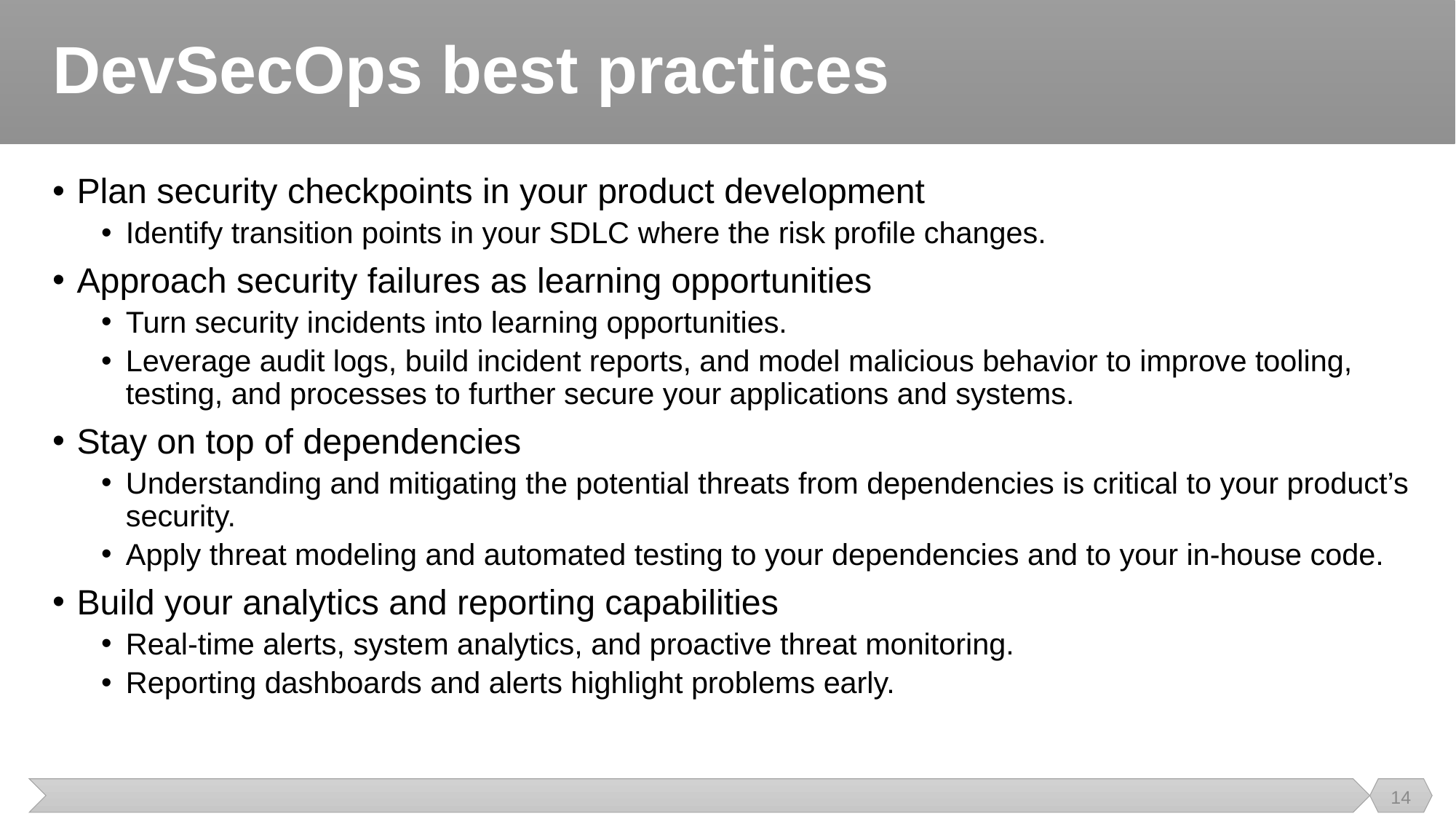

# DevSecOps best practices
Plan security checkpoints in your product development
Identify transition points in your SDLC where the risk profile changes.
Approach security failures as learning opportunities
Turn security incidents into learning opportunities.
Leverage audit logs, build incident reports, and model malicious behavior to improve tooling, testing, and processes to further secure your applications and systems.
Stay on top of dependencies
Understanding and mitigating the potential threats from dependencies is critical to your product’s security.
Apply threat modeling and automated testing to your dependencies and to your in-house code.
Build your analytics and reporting capabilities
Real-time alerts, system analytics, and proactive threat monitoring.
Reporting dashboards and alerts highlight problems early.
14